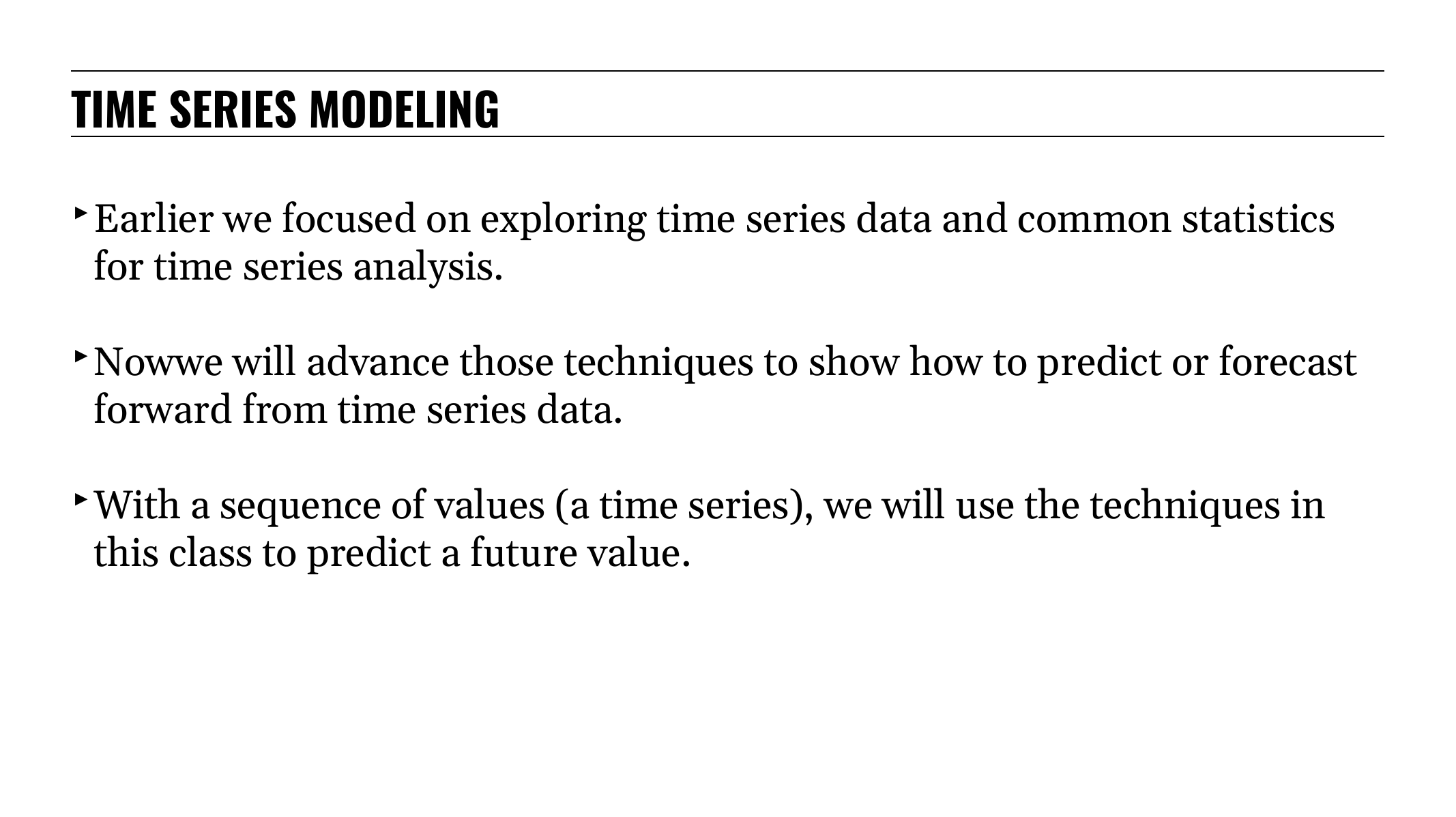

TIME SERIES MODELING

Earlier we focused on exploring time series data and common statistics for time series analysis.

Nowwe will advance those techniques to show how to predict or forecast forward from time series data.

With a sequence of values (a time series), we will use the techniques in this class to predict a future value.